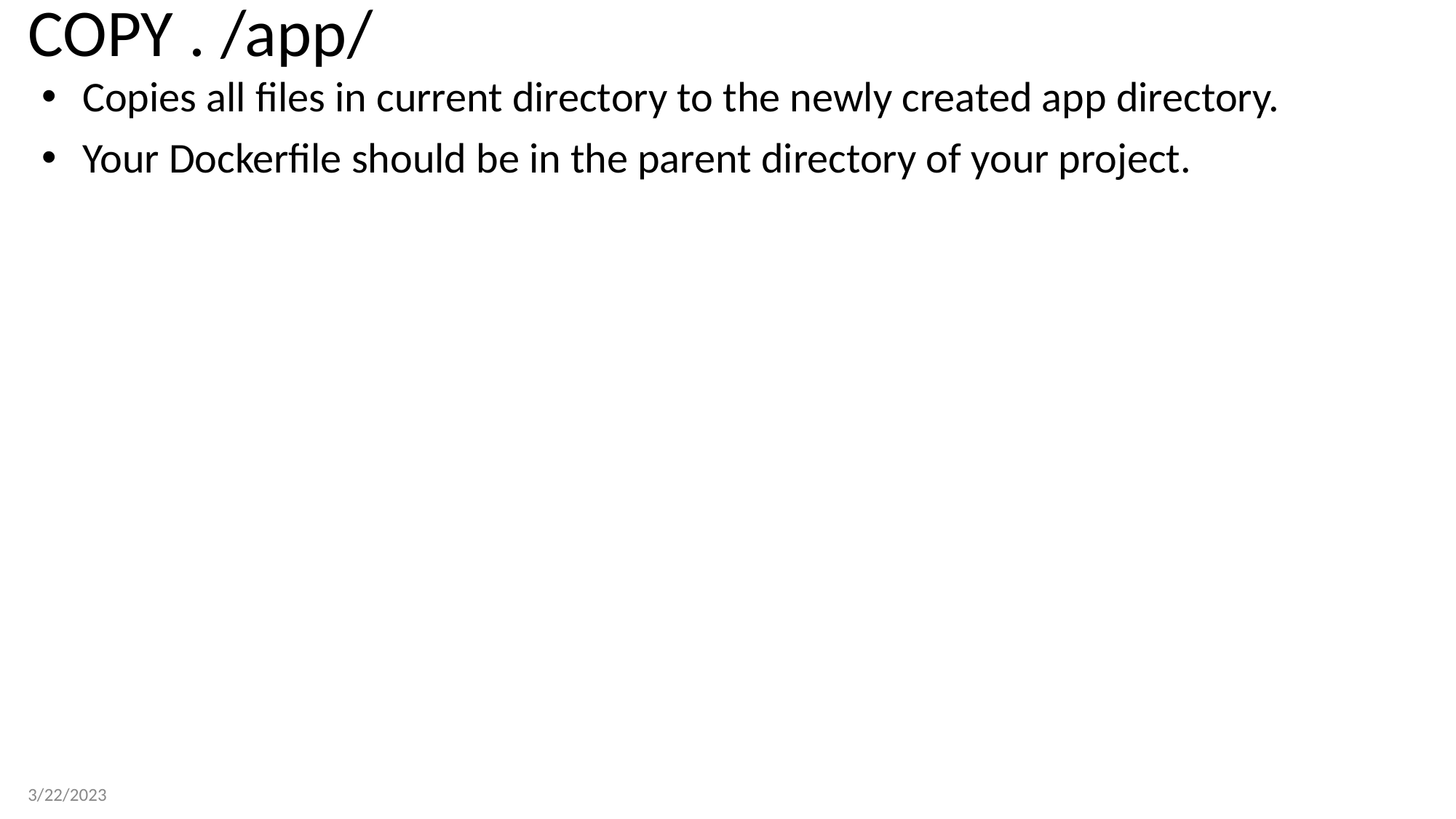

# COPY . /app/
Copies all files in current directory to the newly created app directory.
Your Dockerfile should be in the parent directory of your project.
3/22/2023